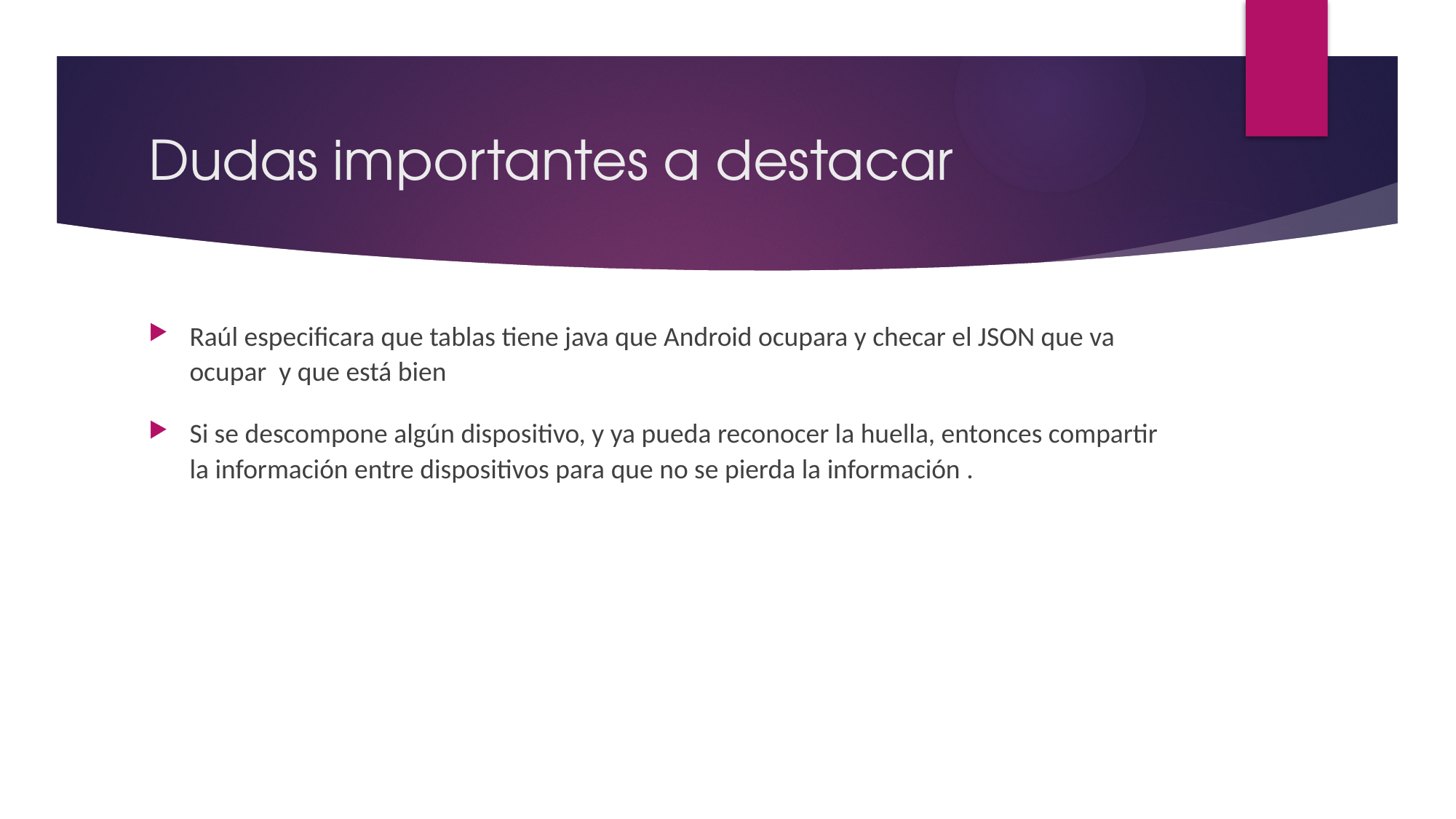

# Dudas importantes a destacar
Raúl especificara que tablas tiene java que Android ocupara y checar el JSON que va ocupar  y que está bien
Si se descompone algún dispositivo, y ya pueda reconocer la huella, entonces compartir la información entre dispositivos para que no se pierda la información .